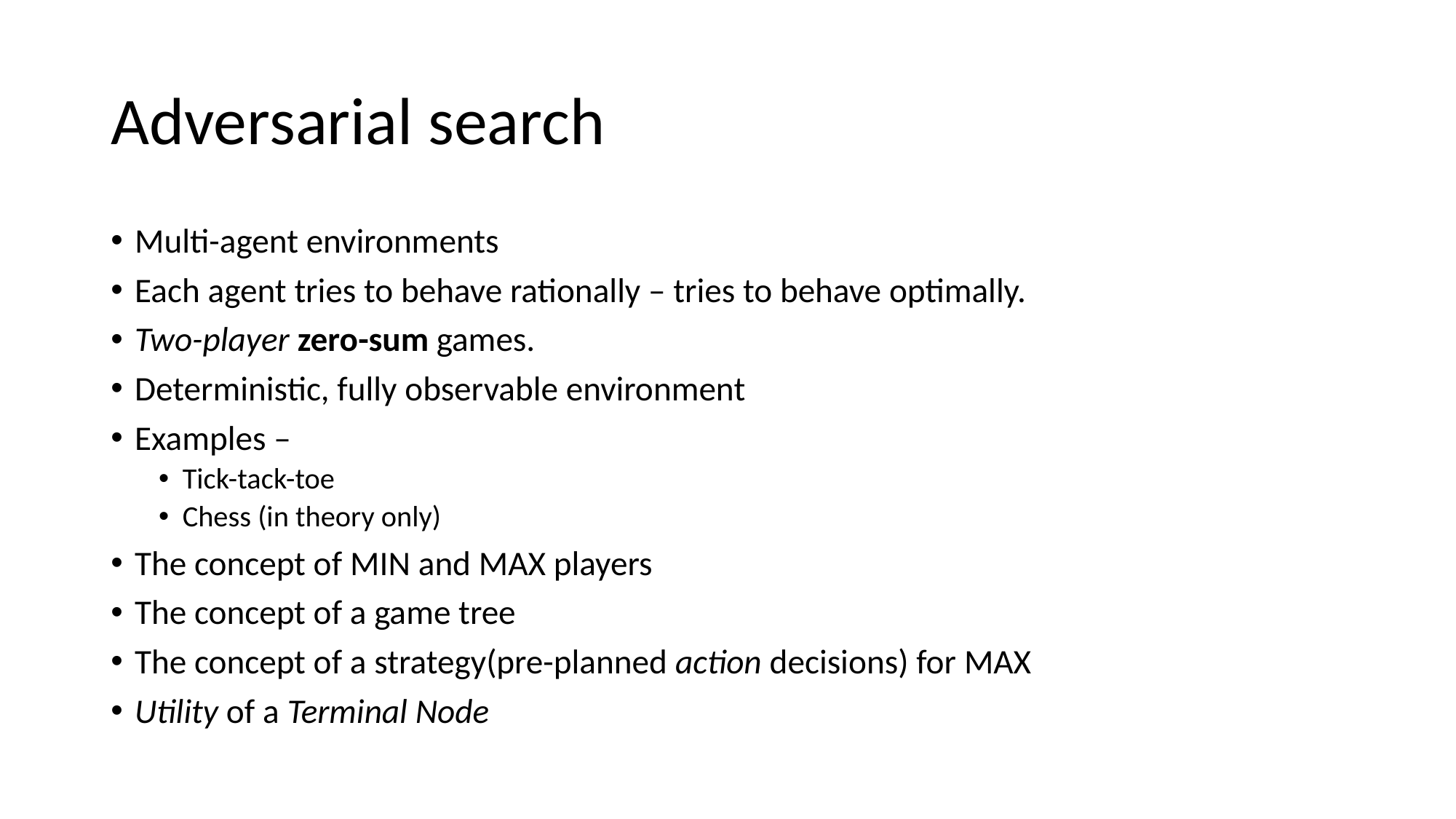

# Adversarial search
Multi-agent environments
Each agent tries to behave rationally – tries to behave optimally.
Two-player zero-sum games.
Deterministic, fully observable environment
Examples –
Tick-tack-toe
Chess (in theory only)
The concept of Min and Max players
The concept of a game tree
The concept of a strategy(pre-planned action decisions) for Max
Utility of a Terminal Node